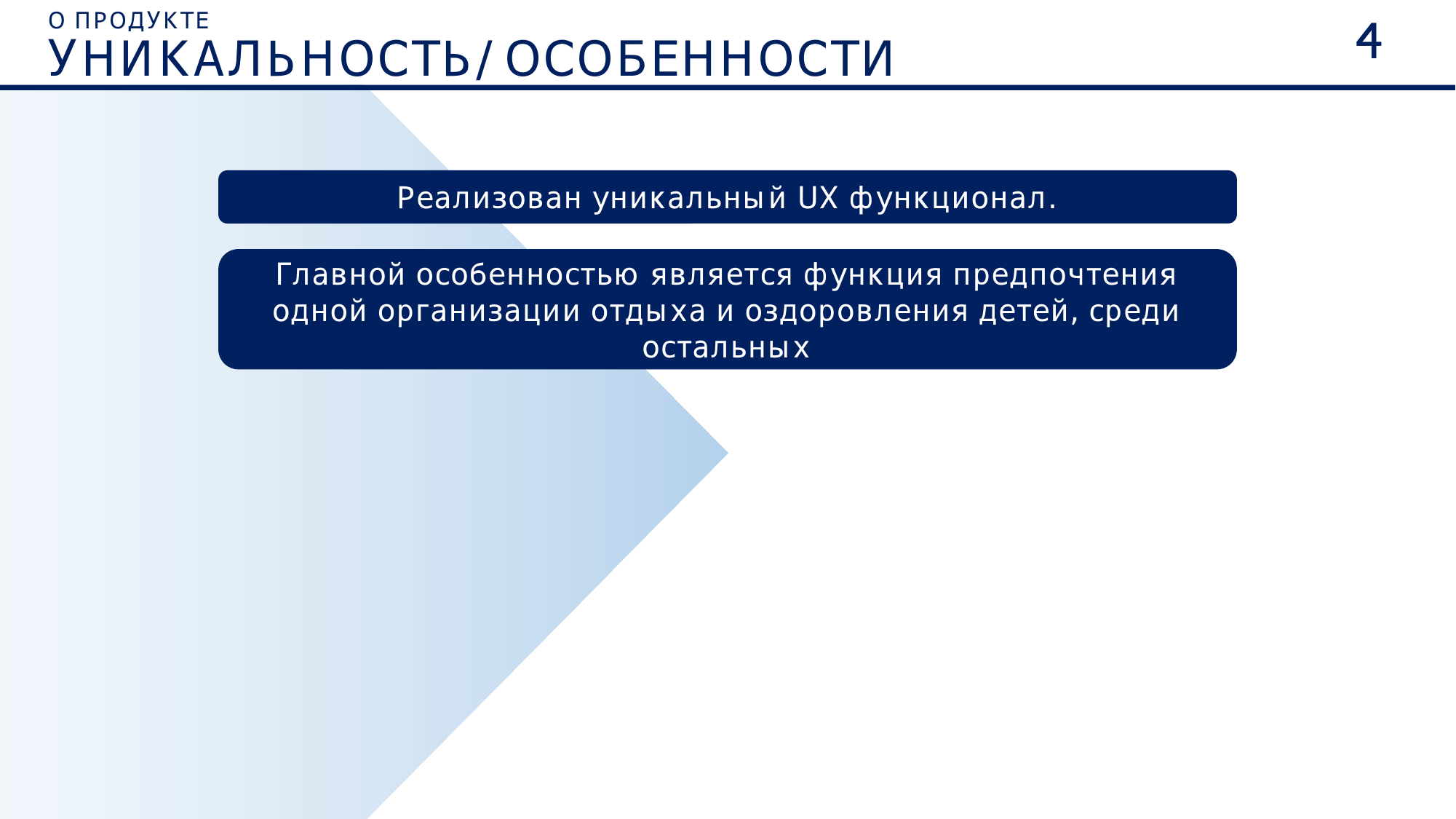

О ПРОДУКТЕ
УНИКАЛЬНОСТЬ/ОСОБЕННОСТИ
4

Реализован уникальный UX функционал.
Главной особенностью является функция предпочтения одной организации отдыха и оздоровления детей, среди остальных